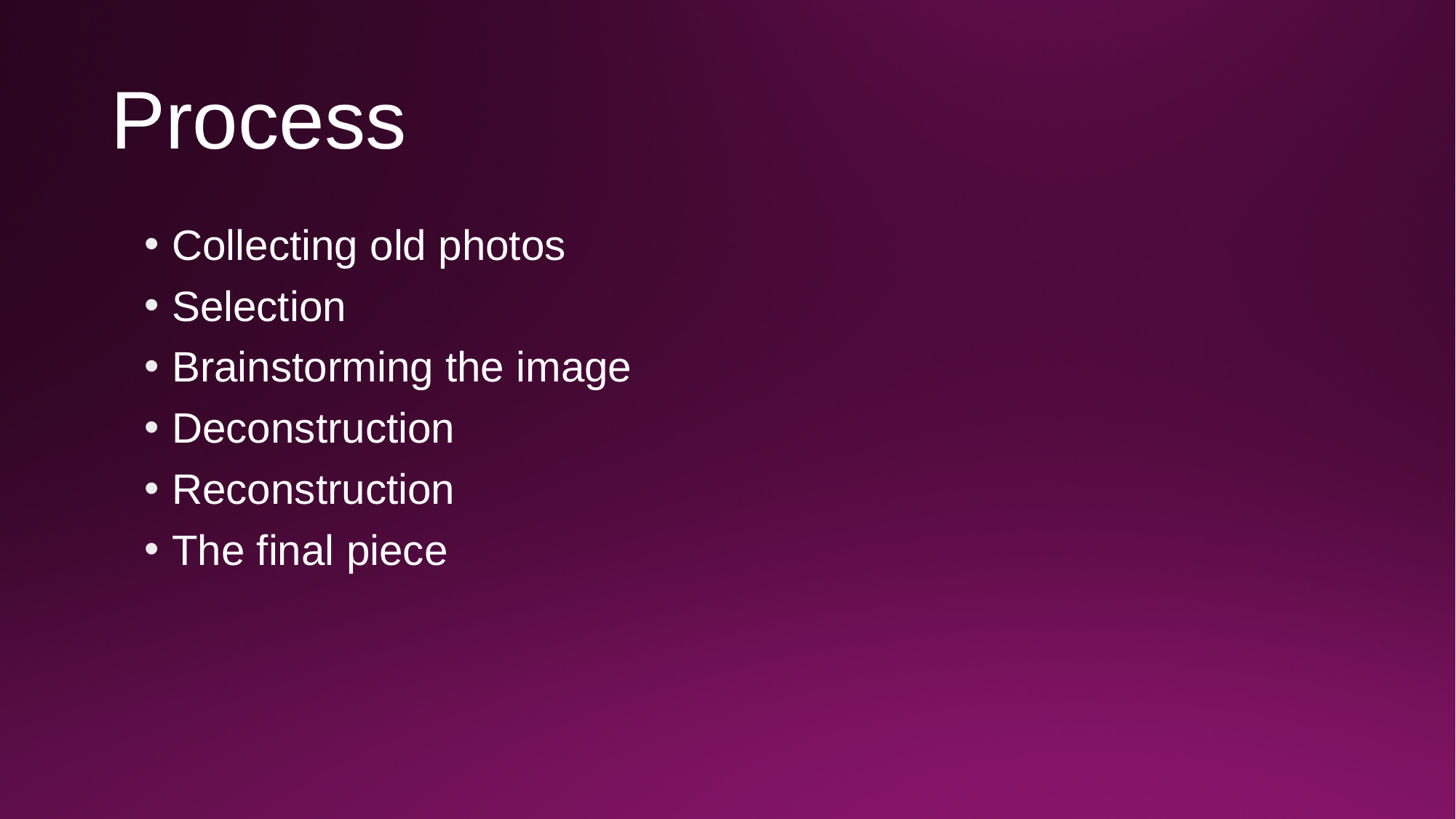

# Process
Collecting old photos
Selection
Brainstorming the image
Deconstruction
Reconstruction
The final piece